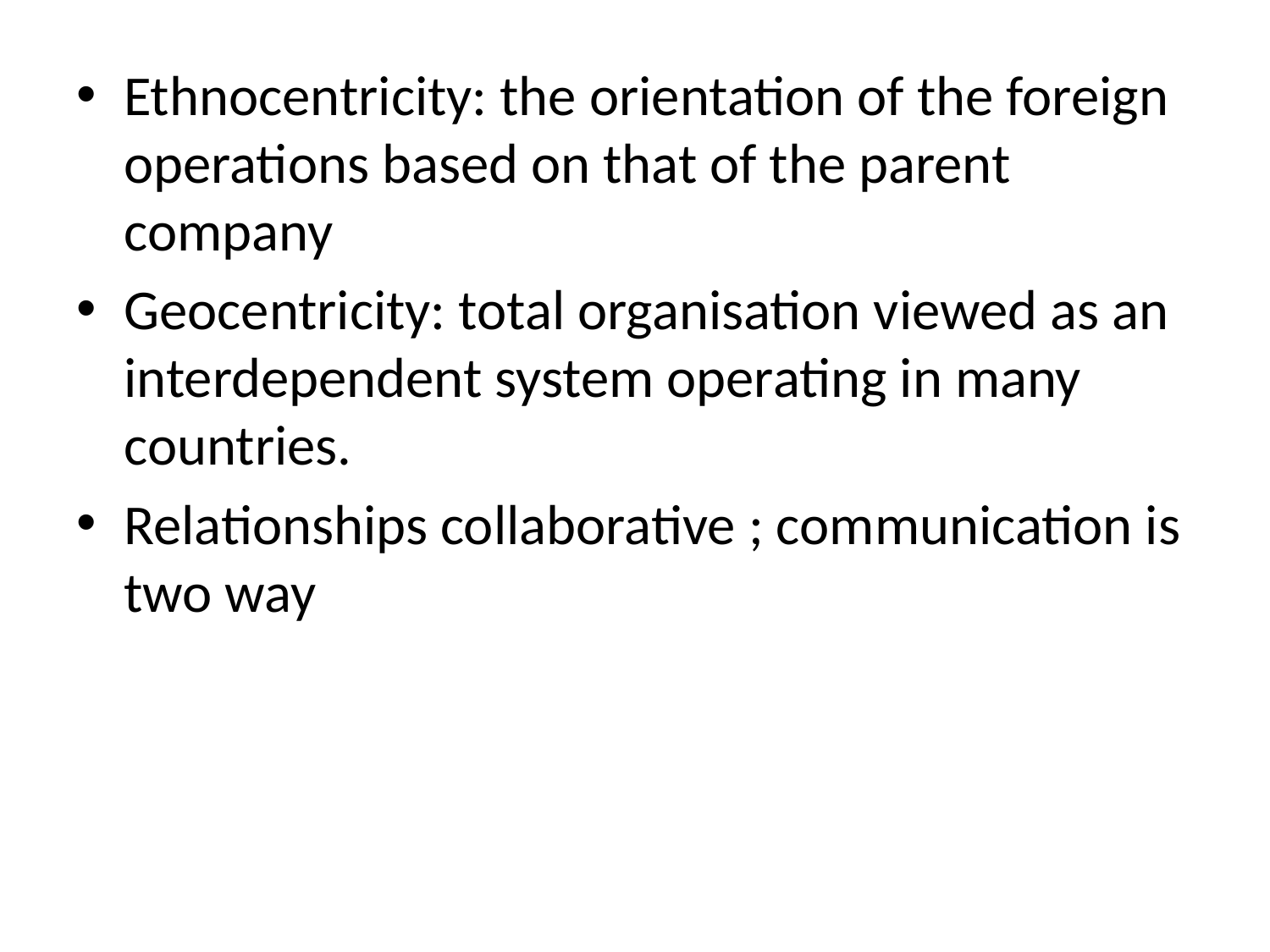

Ethnocentricity: the orientation of the foreign operations based on that of the parent company
Geocentricity: total organisation viewed as an interdependent system operating in many countries.
Relationships collaborative ; communication is two way